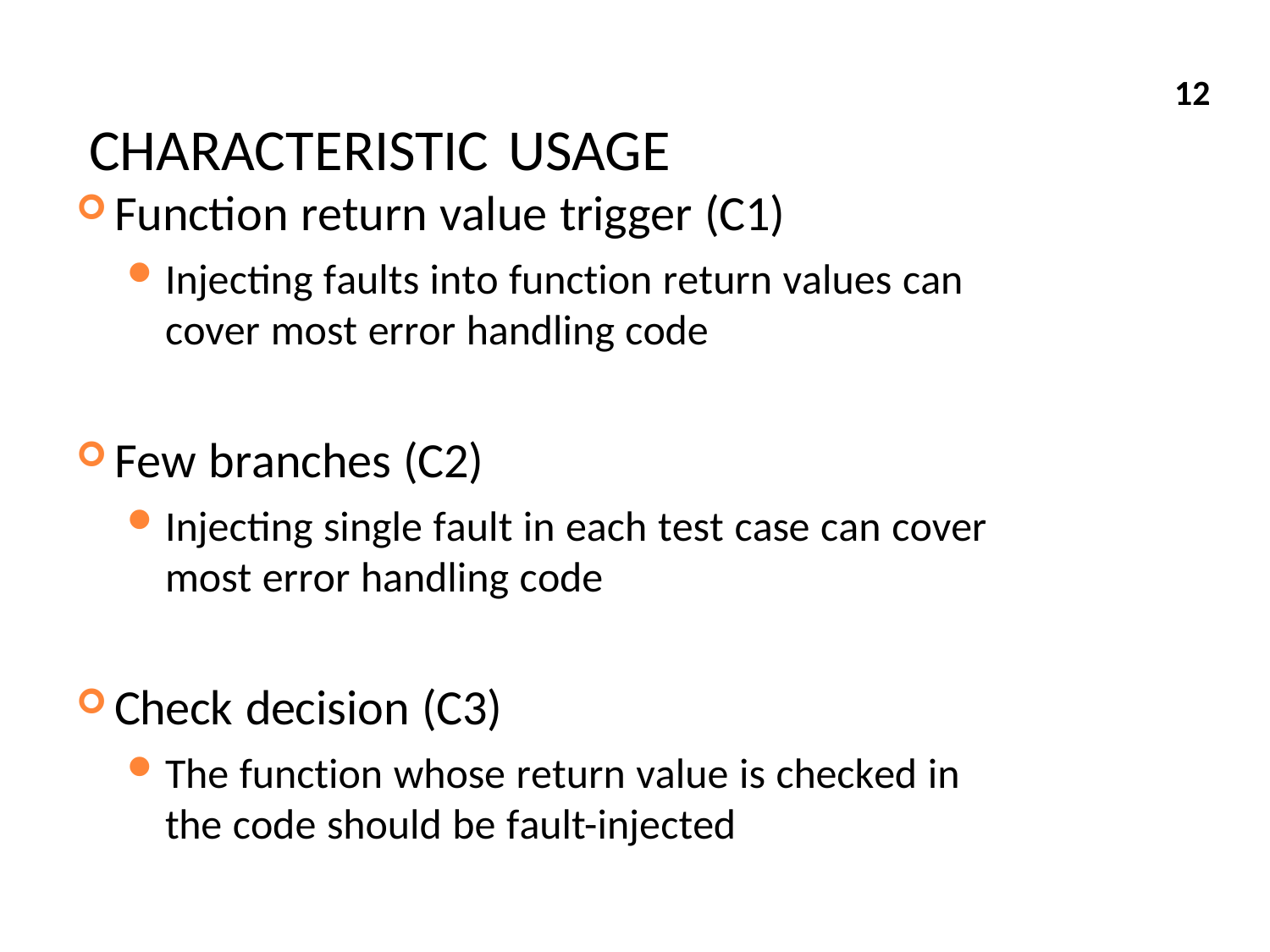

# CHARACTERISTIC USAGE
12
Function return value trigger (C1)
Injecting faults into function return values can cover most error handling code

Few branches (C2)
Injecting single fault in each test case can cover most error handling code

Check decision (C3)
The function whose return value is checked in the code should be fault-injected